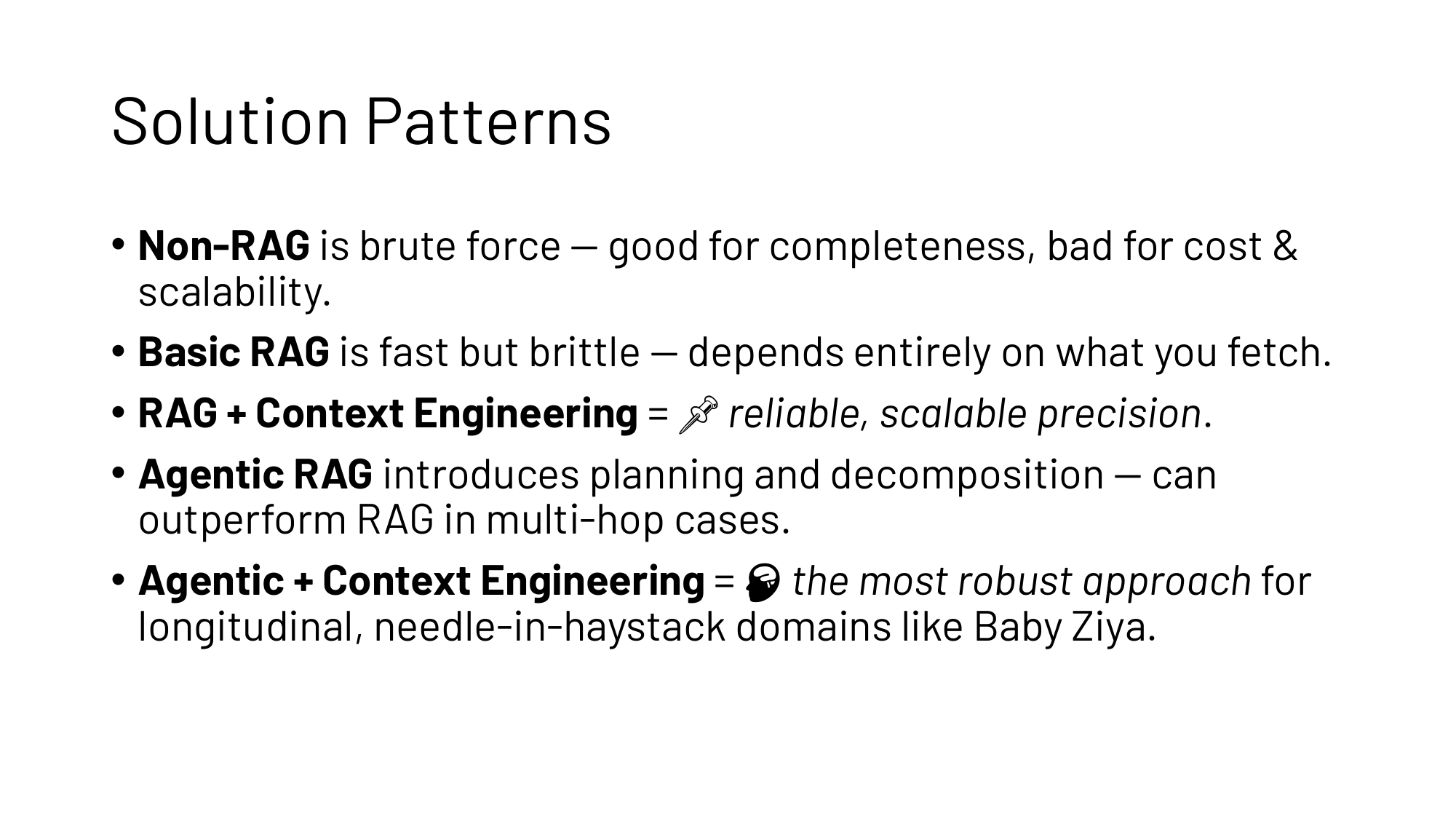

# Solution Patterns
Non-RAG is brute force — good for completeness, bad for cost & scalability.
Basic RAG is fast but brittle — depends entirely on what you fetch.
RAG + Context Engineering = 📌 reliable, scalable precision.
Agentic RAG introduces planning and decomposition — can outperform RAG in multi-hop cases.
Agentic + Context Engineering = 🧠🧭 the most robust approach for longitudinal, needle-in-haystack domains like Baby Ziya.